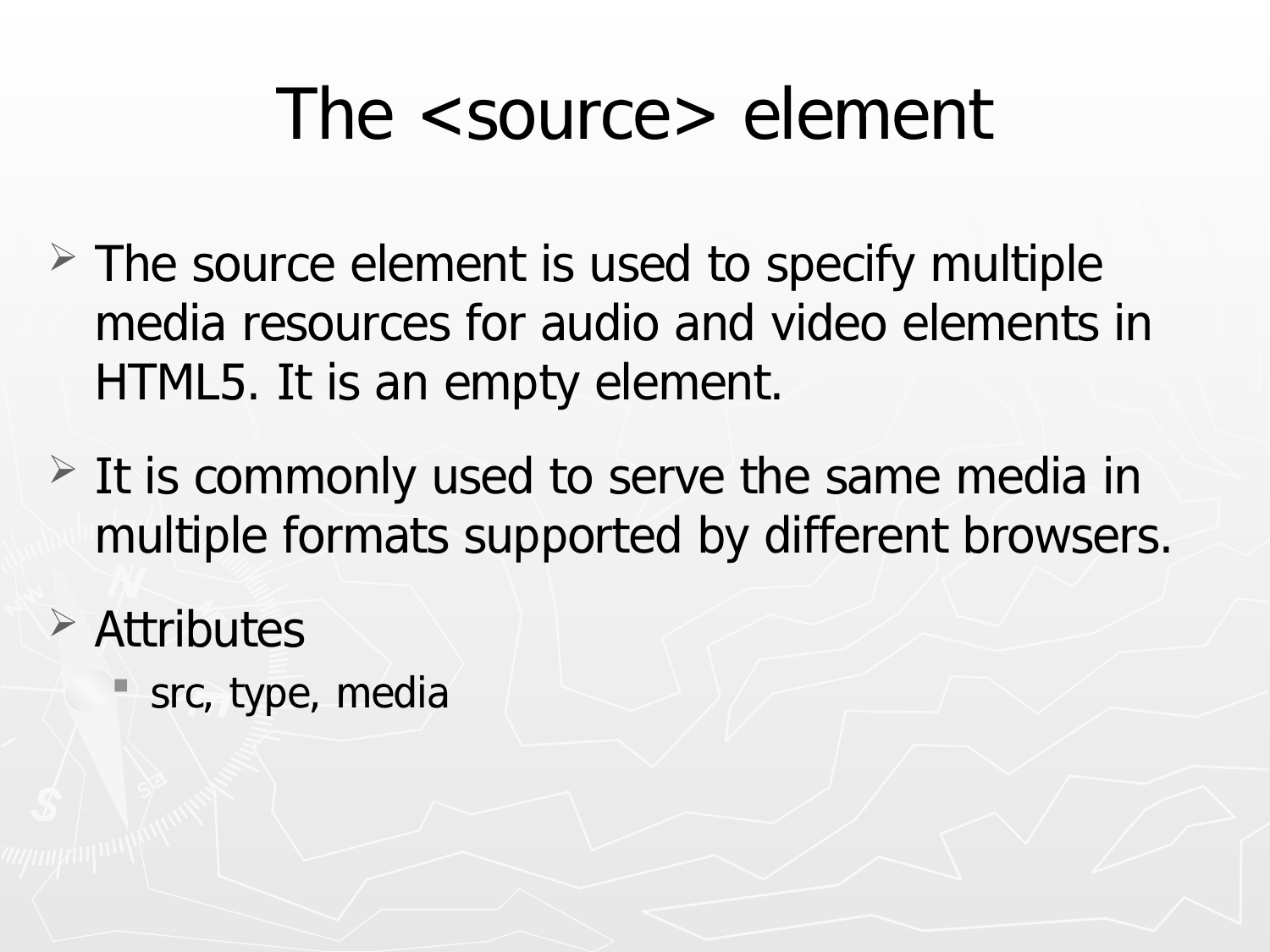

# The <source> element
The source element is used to specify multiple media resources for audio and video elements in HTML5. It is an empty element.

It is commonly used to serve the same media in multiple formats supported by different browsers.

Attributes
src, type, media